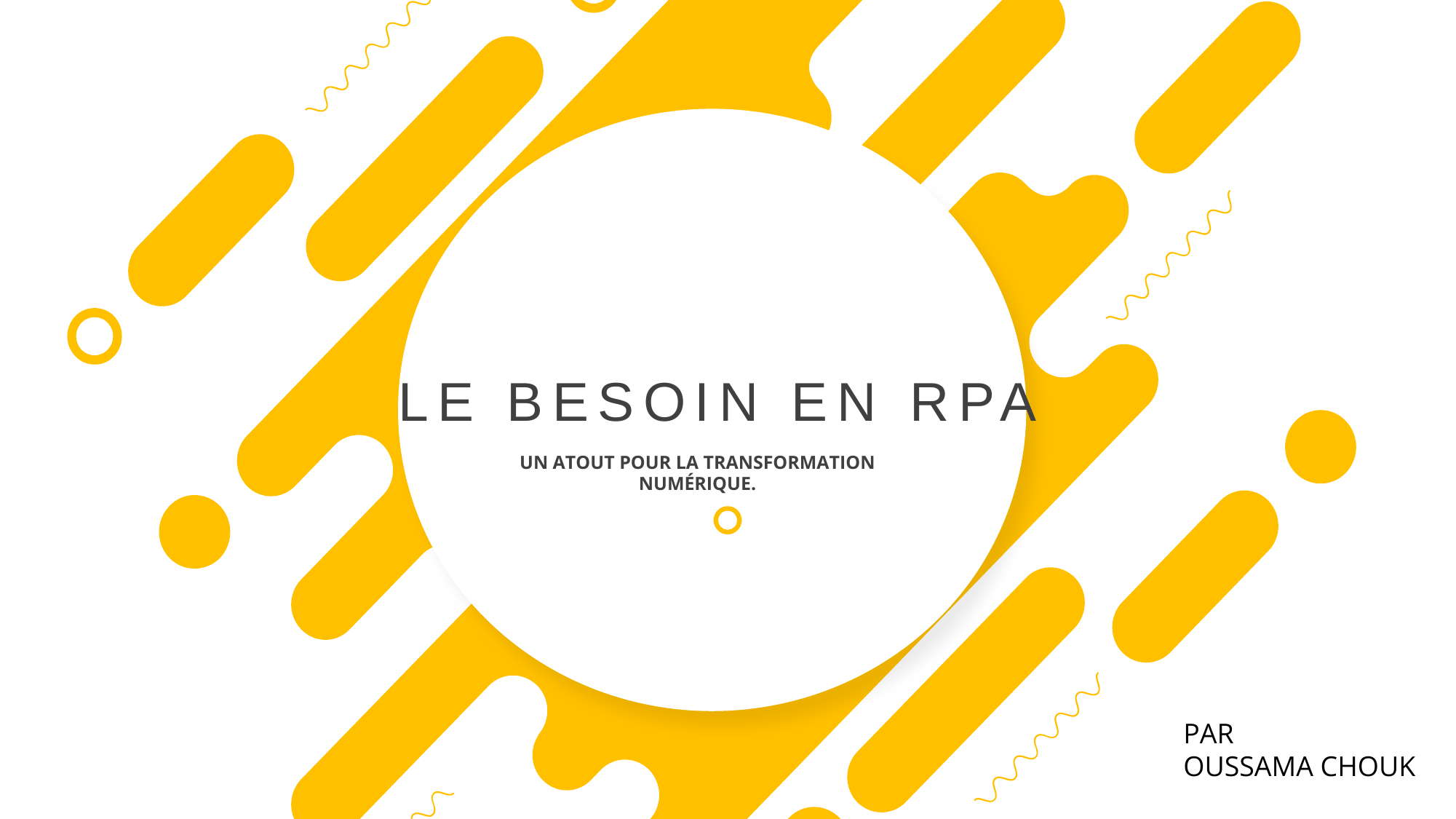

LE BESOIN EN RPA
UN ATOUT POUR LA TRANSFORMATION NUMÉRIQUE.

PAR
OUSSAMA CHOUK